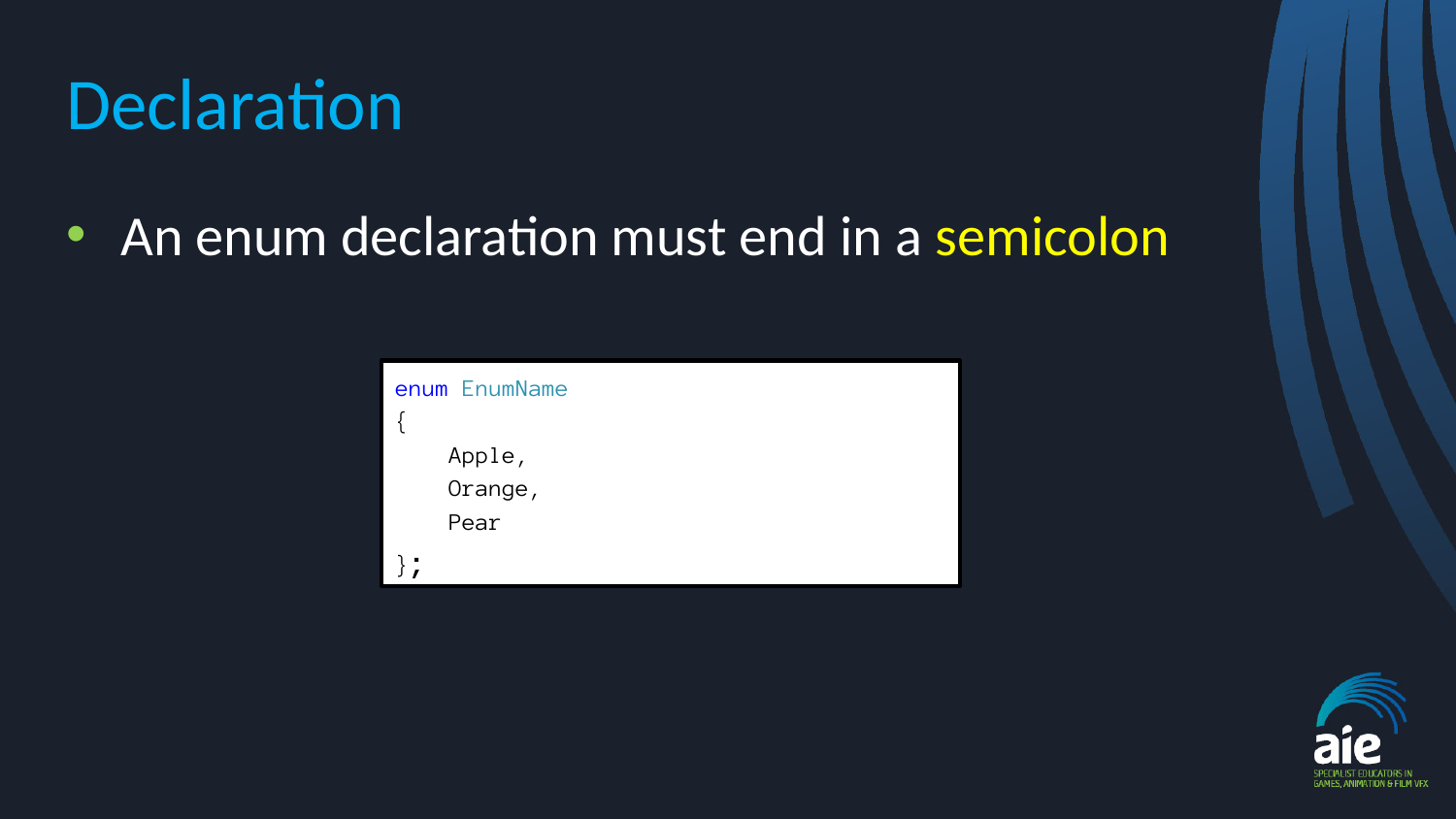

# Declaration
An enum declaration must end in a semicolon

enum EnumName
{
    Apple,
    Orange,
    Pear
};